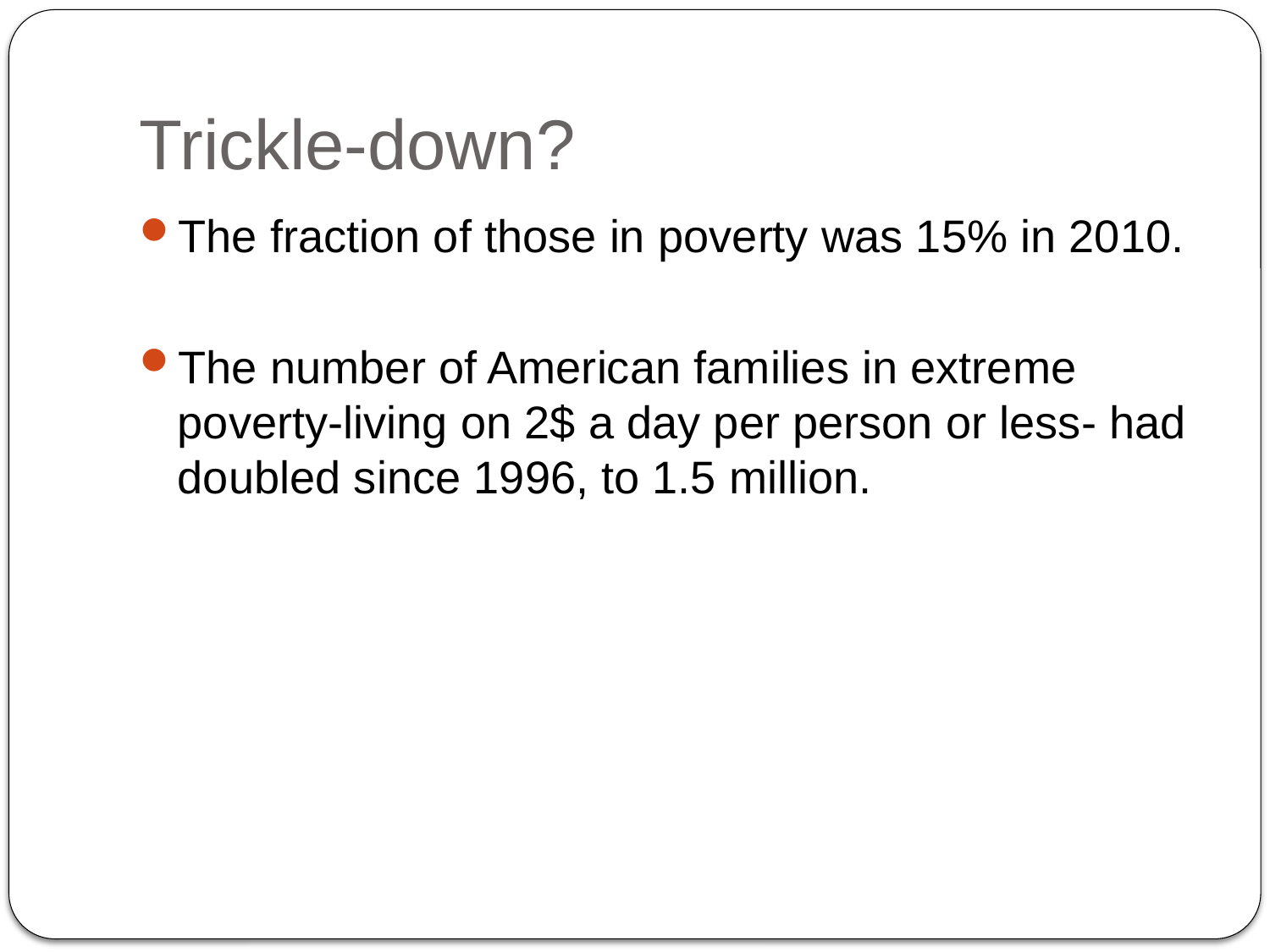

# Trickle-down?
The fraction of those in poverty was 15% in 2010.

The number of American families in extreme poverty-living on 2$ a day per person or less- had doubled since 1996, to 1.5 million.